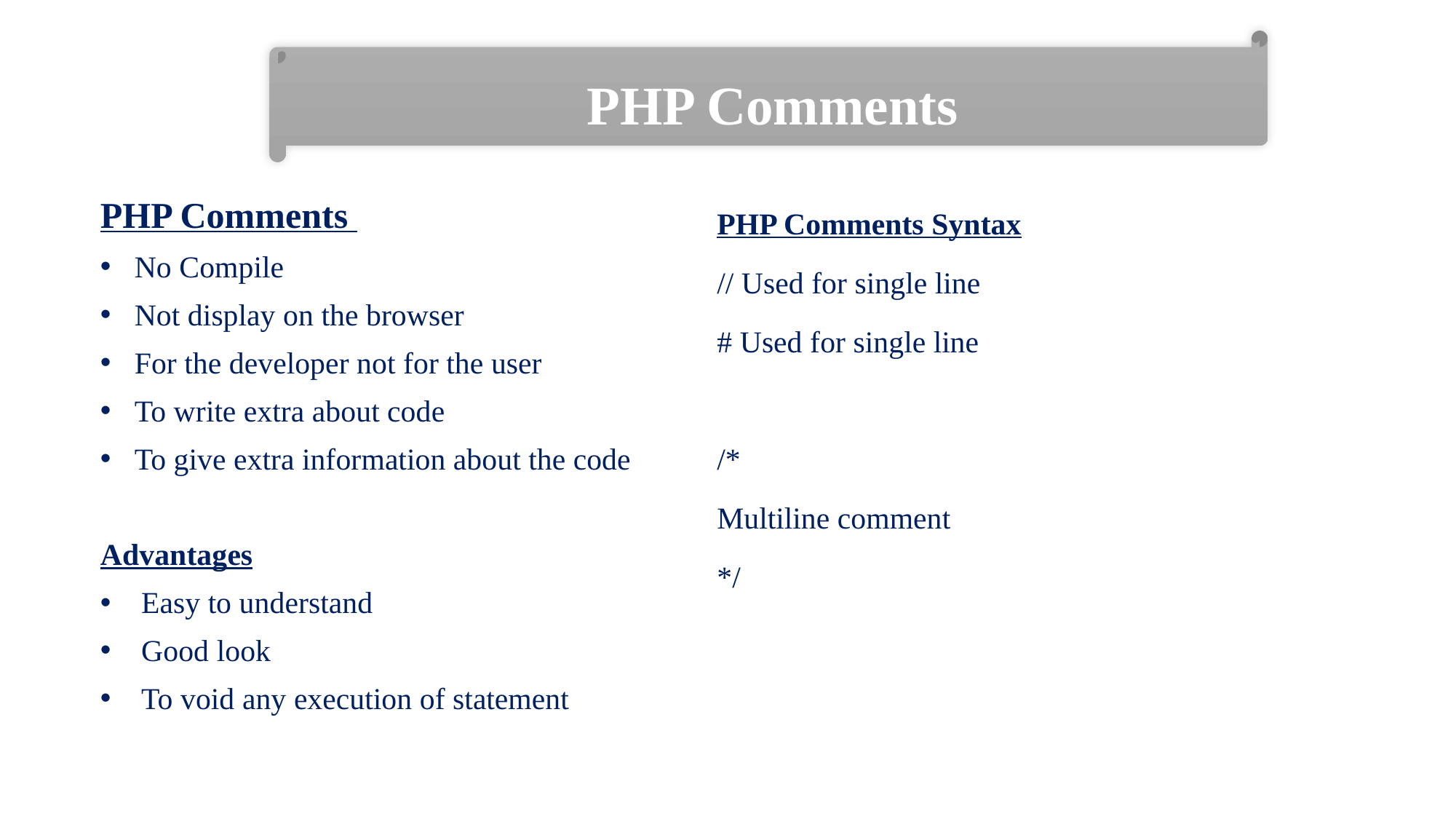

PHP Comments
PHP Comments
No Compile
Not display on the browser
For the developer not for the user
To write extra about code
To give extra information about the code

Advantages
Easy to understand
Good look
To void any execution of statement

PHP Comments Syntax
// Used for single line
# Used for single line

/*
Multiline comment
*/